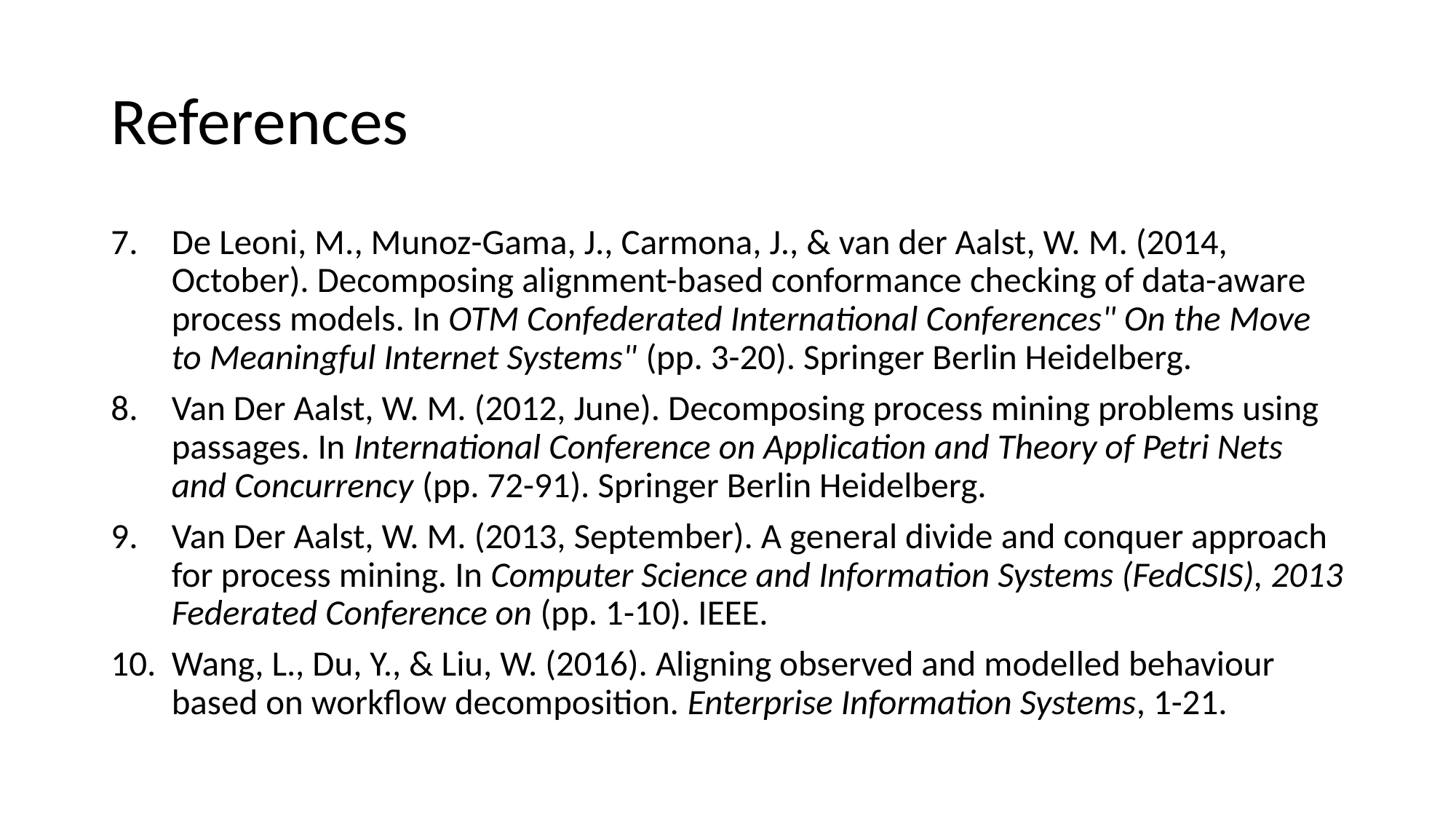

# References
De Leoni, M., Munoz-Gama, J., Carmona, J., & van der Aalst, W. M. (2014, October). Decomposing alignment-based conformance checking of data-aware process models. In OTM Confederated International Conferences" On the Move to Meaningful Internet Systems" (pp. 3-20). Springer Berlin Heidelberg.
Van Der Aalst, W. M. (2012, June). Decomposing process mining problems using passages. In International Conference on Application and Theory of Petri Nets and Concurrency (pp. 72-91). Springer Berlin Heidelberg.
Van Der Aalst, W. M. (2013, September). A general divide and conquer approach for process mining. In Computer Science and Information Systems (FedCSIS), 2013 Federated Conference on (pp. 1-10). IEEE.
Wang, L., Du, Y., & Liu, W. (2016). Aligning observed and modelled behaviour based on workflow decomposition. Enterprise Information Systems, 1-21.